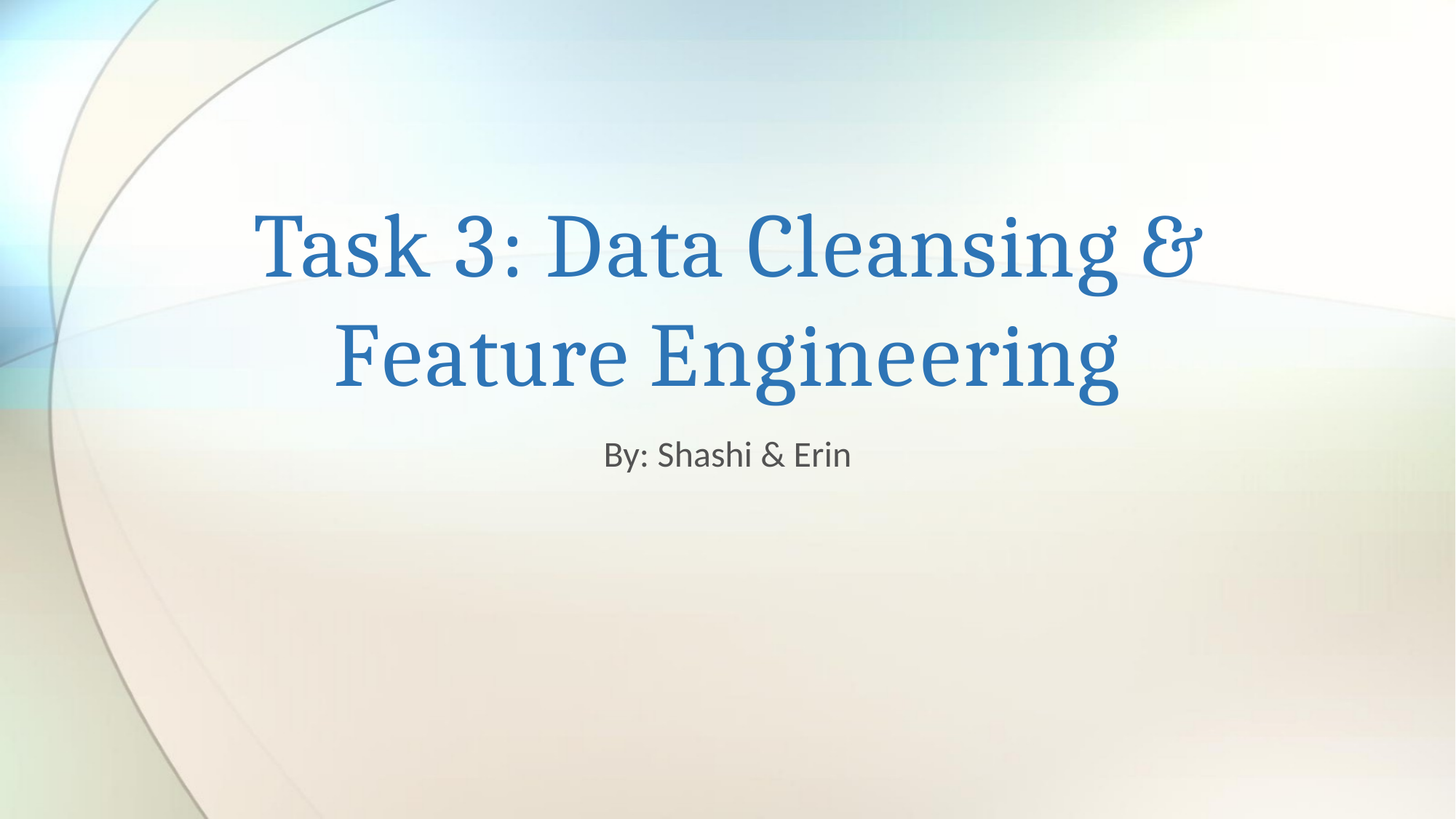

# Task 3: Data Cleansing & Feature Engineering
By: Shashi & Erin